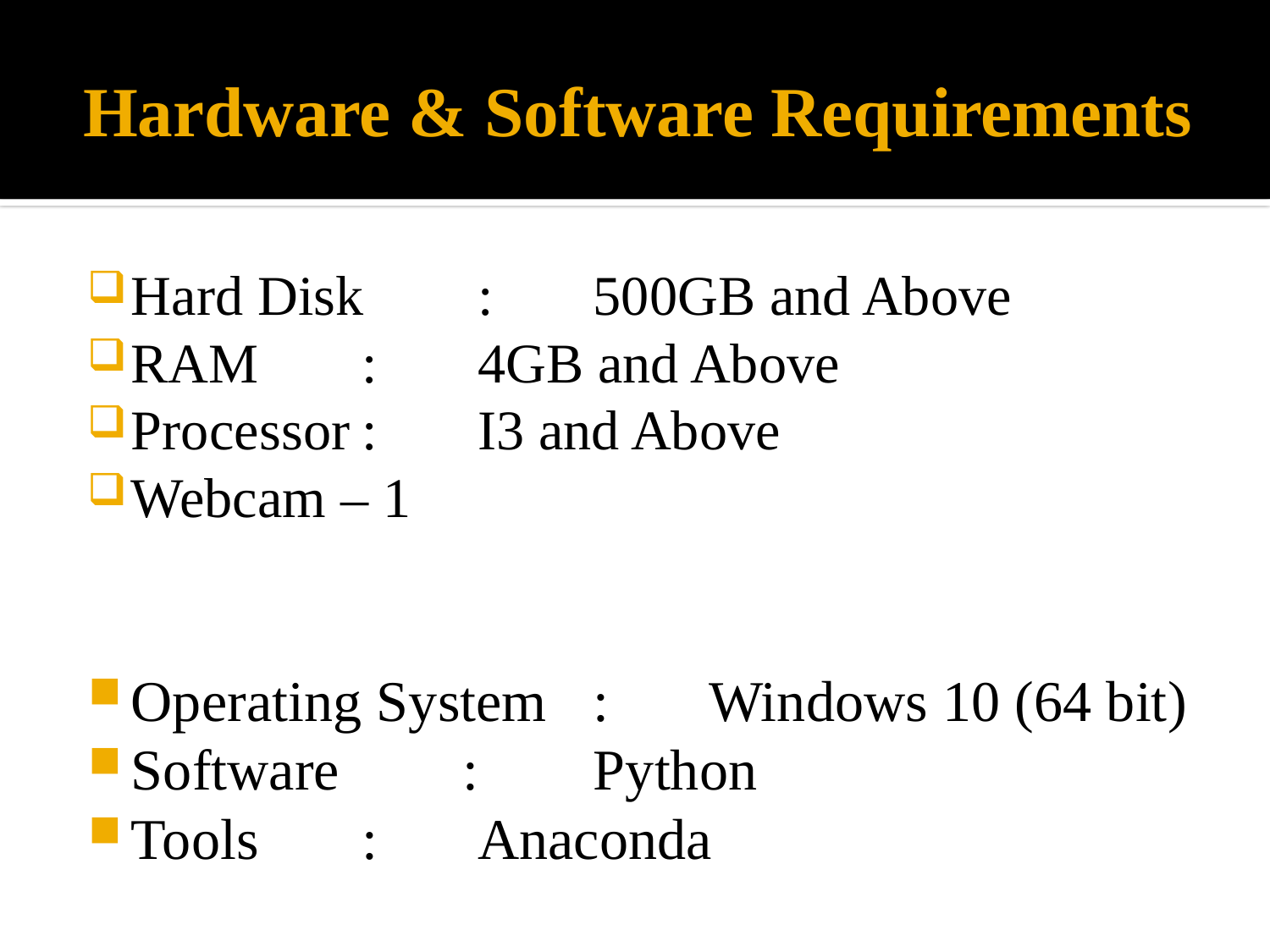

# Hardware & Software Requirements
Hard Disk	:	500GB and Above
RAM		: 	4GB and Above
Processor	:	I3 and Above
Webcam – 1

Operating System	:	Windows 10 (64 bit)
Software		       : 	Python
Tools 			:	Anaconda